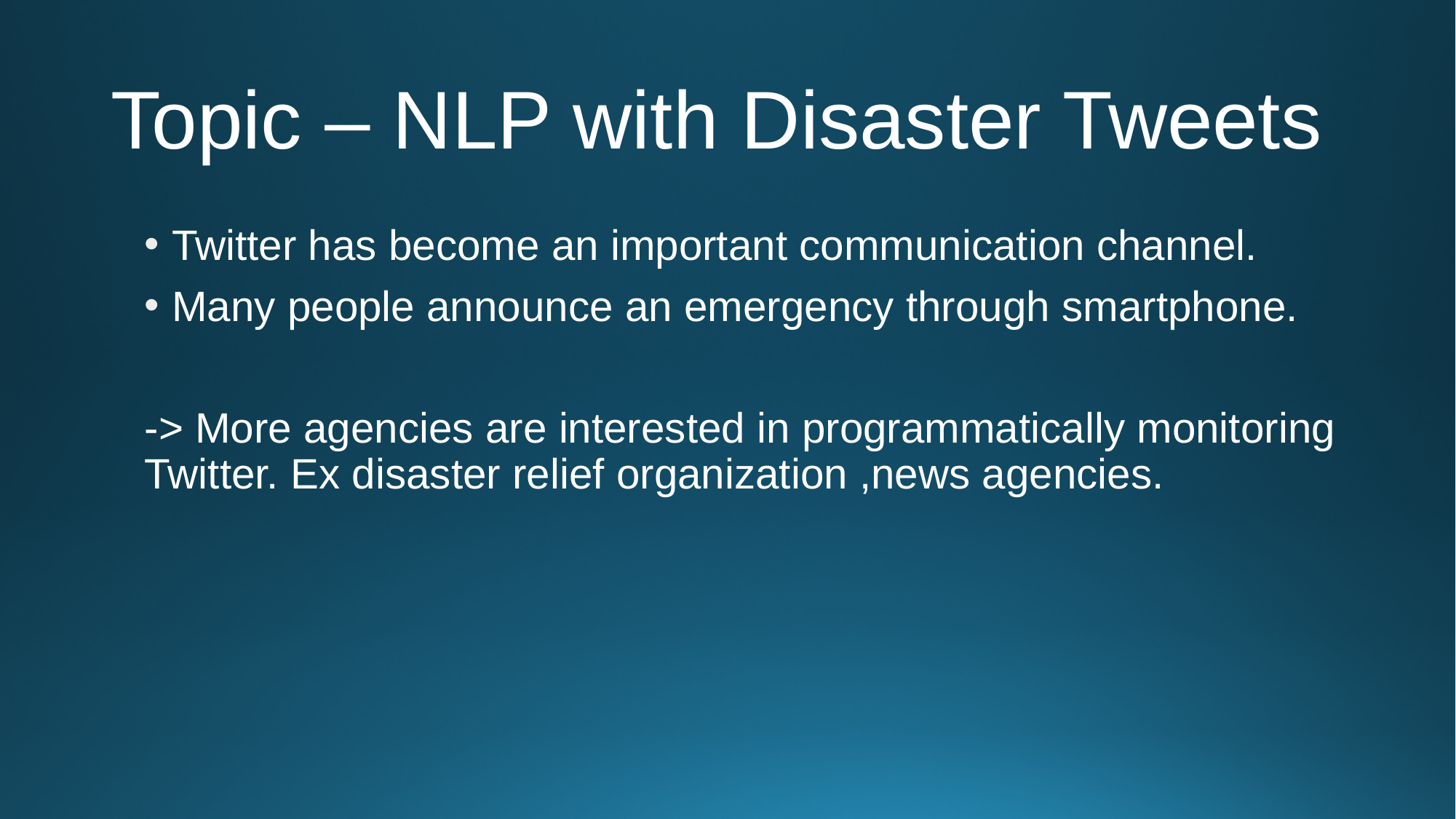

# Topic – NLP with Disaster Tweets
Twitter has become an important communication channel.
Many people announce an emergency through smartphone.

-> More agencies are interested in programmatically monitoring Twitter. Ex disaster relief organization ,news agencies.